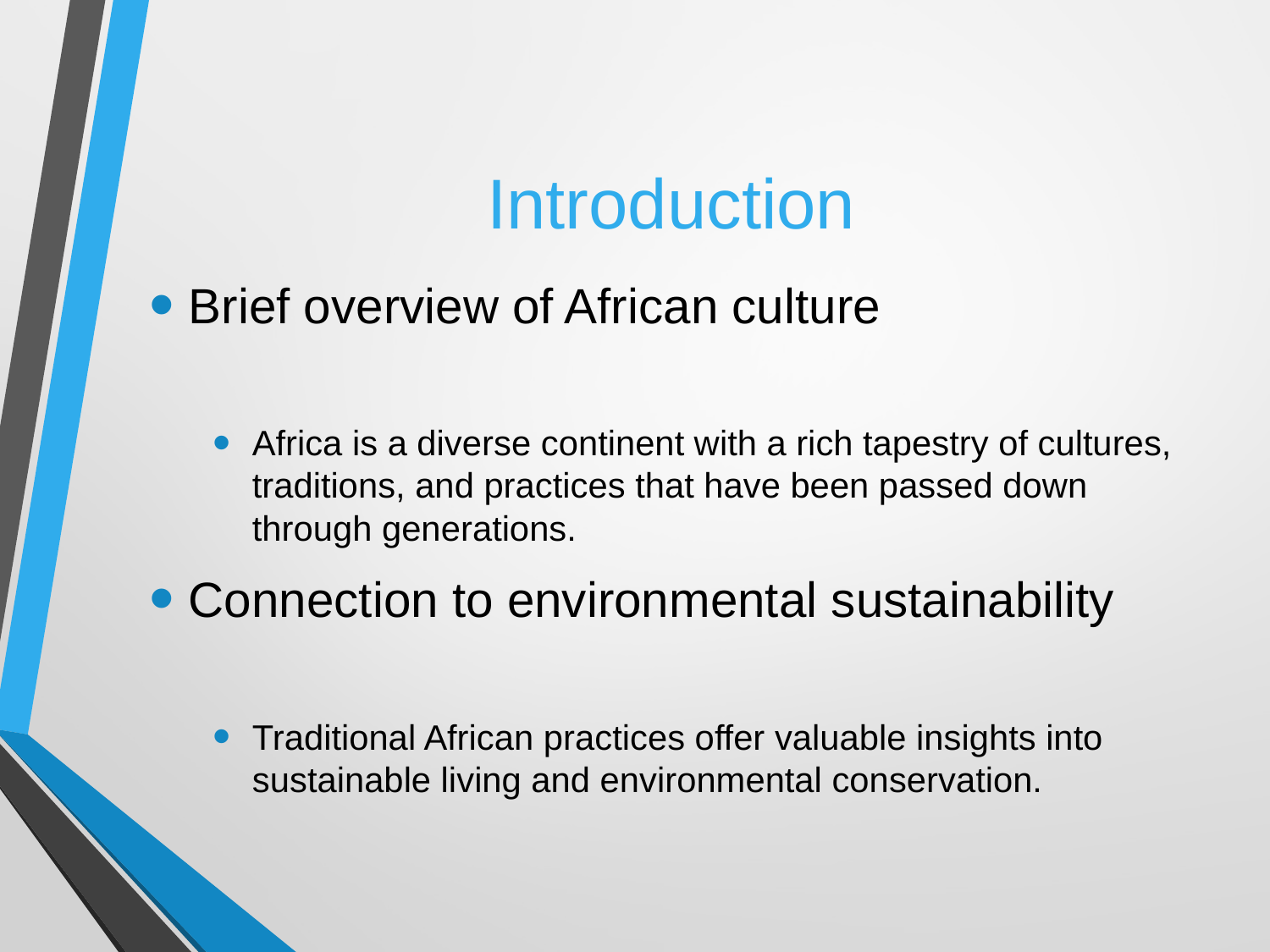

# Introduction
Brief overview of African culture

Africa is a diverse continent with a rich tapestry of cultures, traditions, and practices that have been passed down through generations.
Connection to environmental sustainability

Traditional African practices offer valuable insights into sustainable living and environmental conservation.